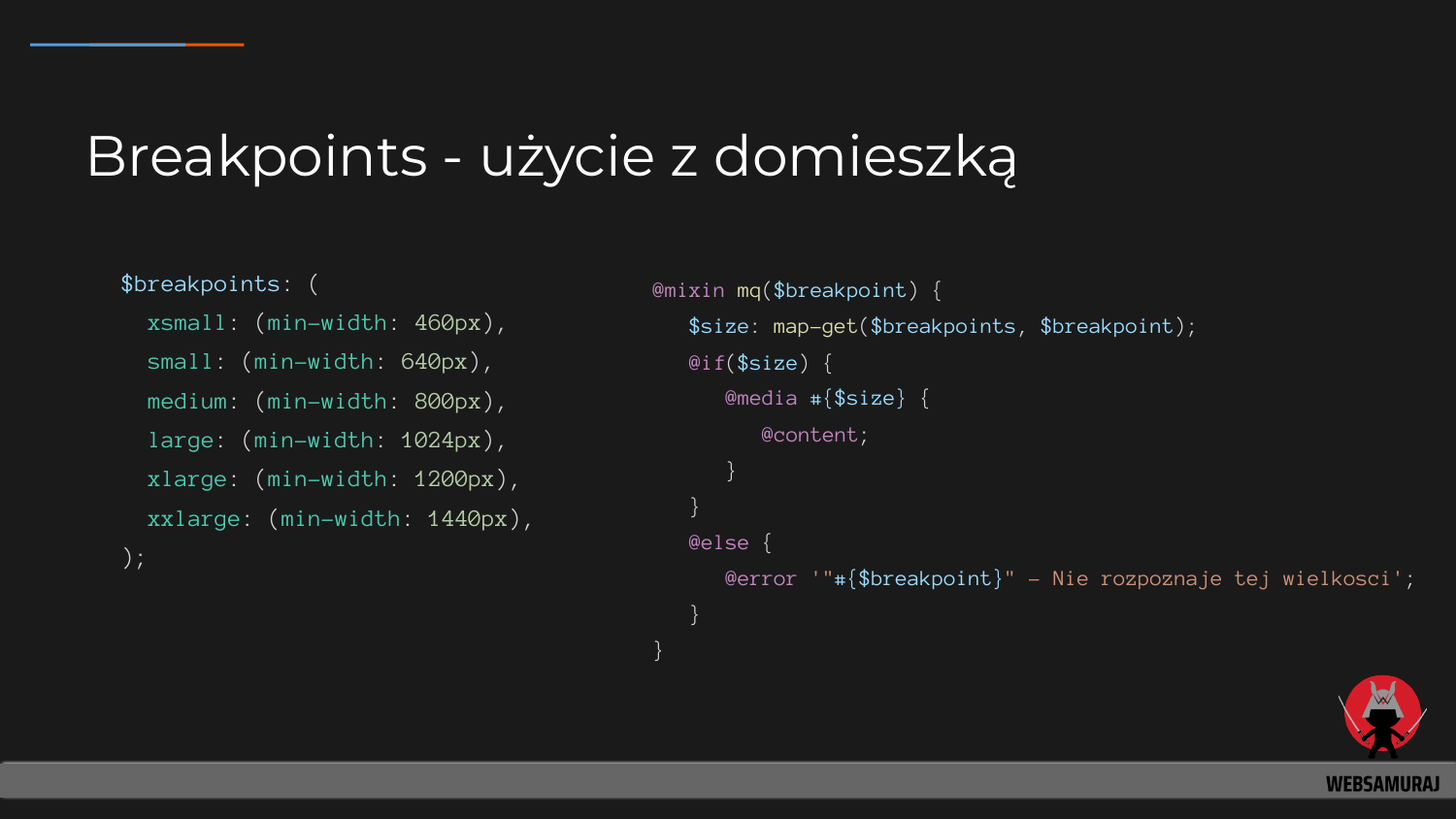

# Breakpoints - użycie z domieszką
$breakpoints: (
  xsmall: (min-width: 460px),
  small: (min-width: 640px),
  medium: (min-width: 800px),
  large: (min-width: 1024px),
  xlarge: (min-width: 1200px),
  xxlarge: (min-width: 1440px),
);

@mixin mq($breakpoint) {
   $size: map-get($breakpoints, $breakpoint);
   @if($size) {
      @media #{$size} {
         @content;
      }
   }
   @else {
      @error '"#{$breakpoint}" - Nie rozpoznaje tej wielkosci';
   }
}